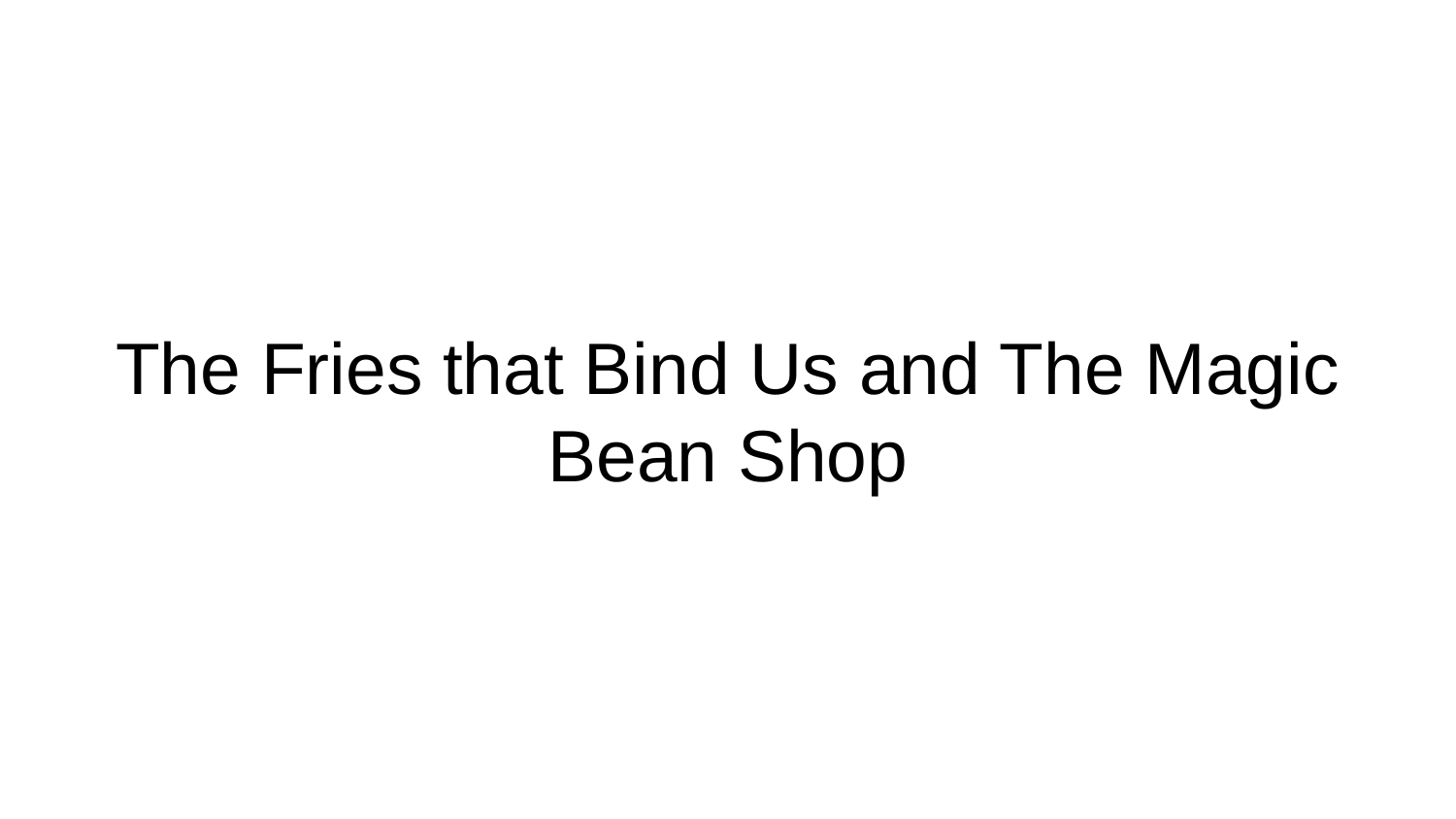

# The Fries that Bind Us and The Magic Bean Shop